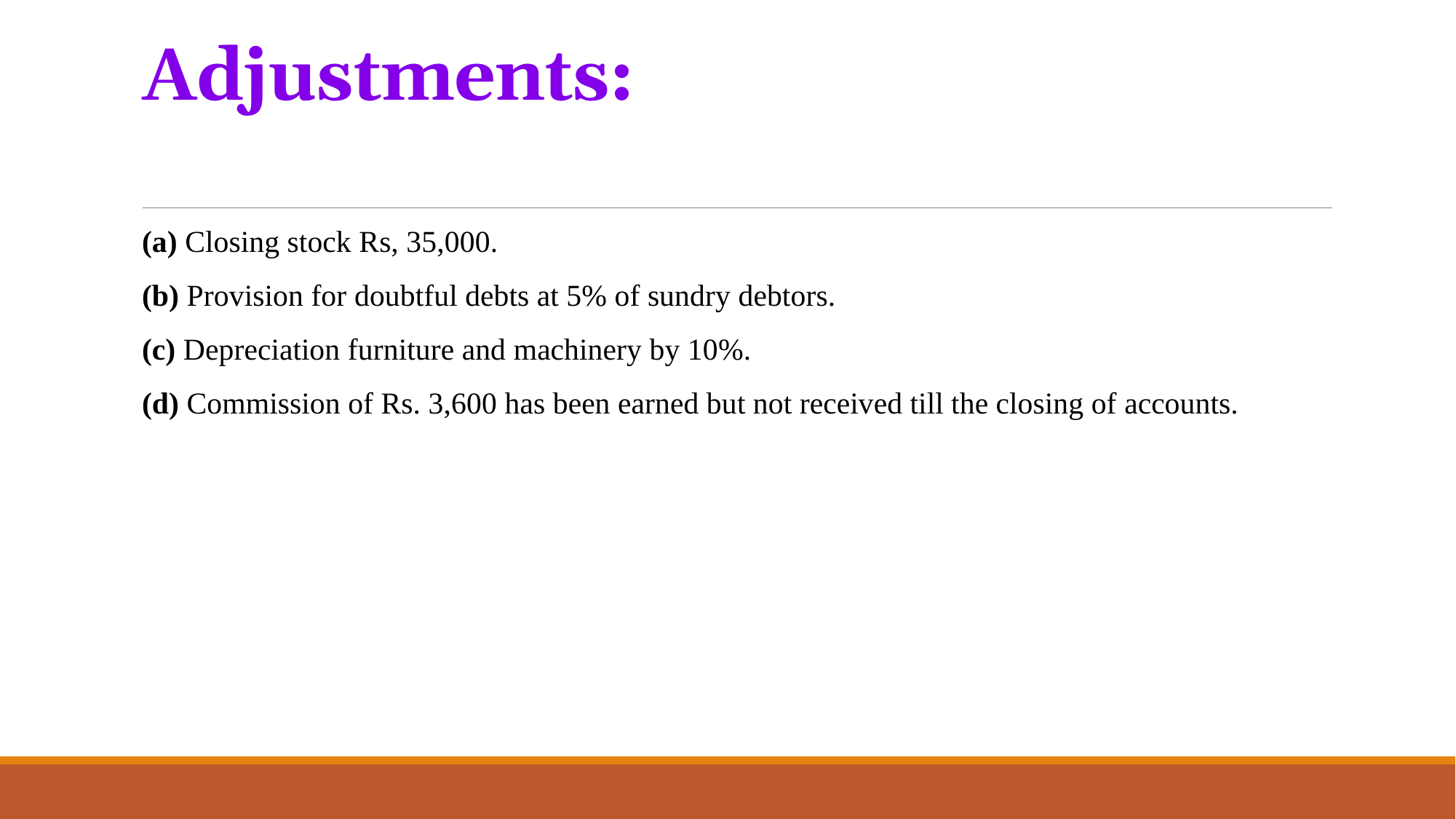

# Adjustments:
(a) Closing stock Rs, 35,000.
(b) Provision for doubtful debts at 5% of sundry debtors.
(c) Depreciation furniture and machinery by 10%.
(d) Commission of Rs. 3,600 has been earned but not received till the closing of accounts.